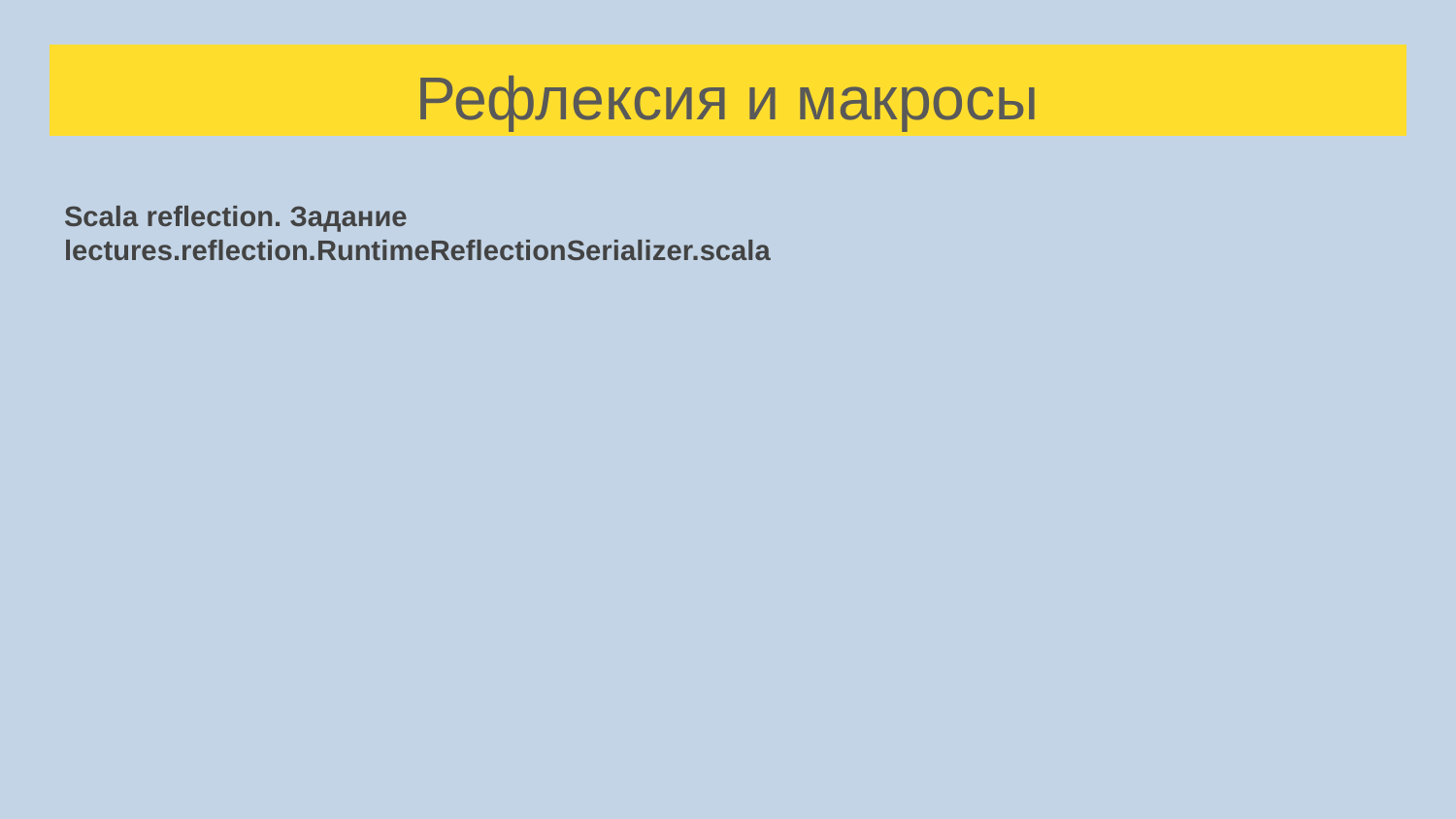

# Рефлексия и макросы
Scala reflection. Задание
lectures.reflection.RuntimeReflectionSerializer.scala